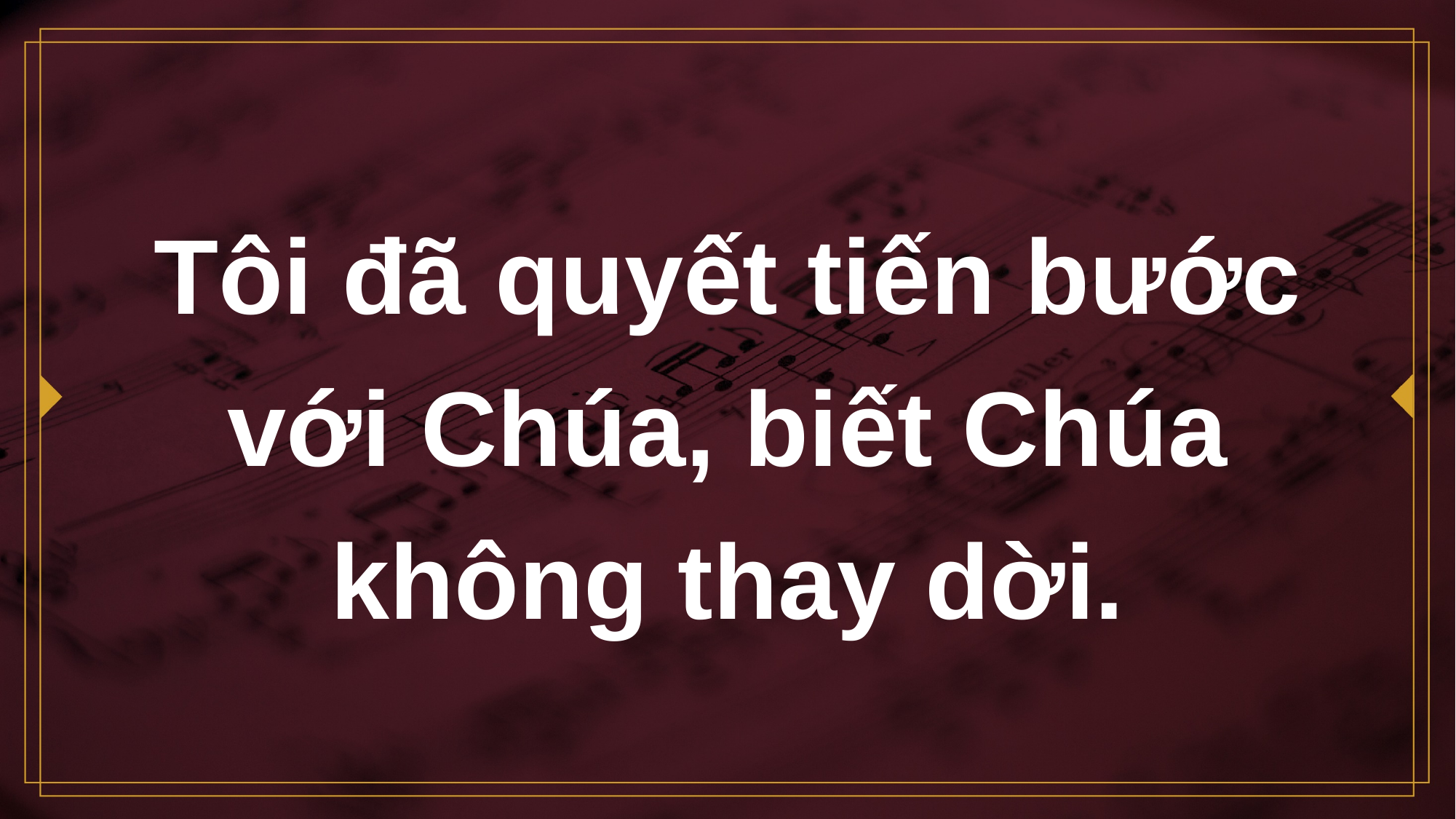

# Tôi đã quyết tiến bước với Chúa, biết Chúa không thay dời.